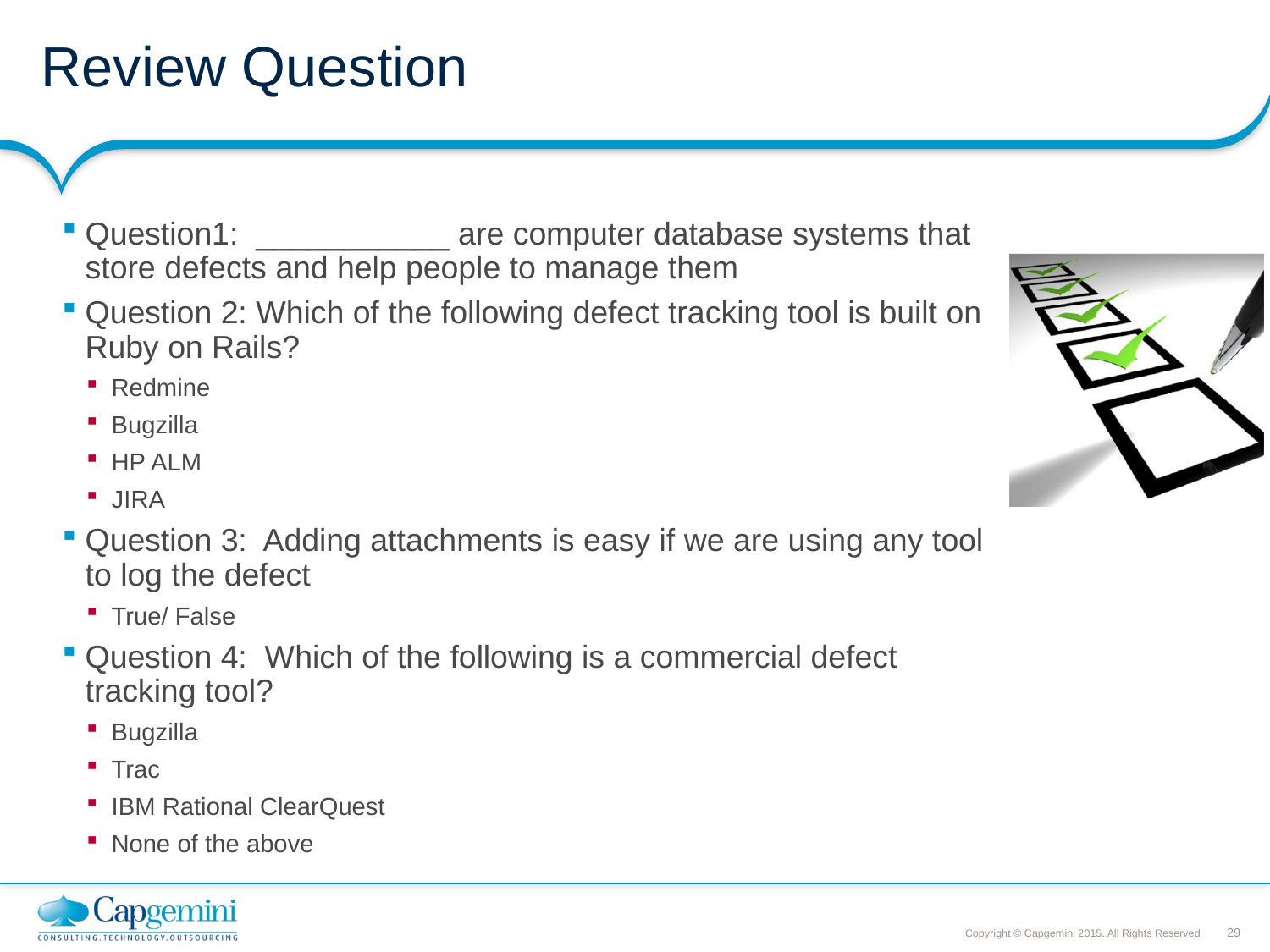

# Review Question
Question1:  ___________ are computer database systems that store defects and help people to manage them
Question 2: Which of the following defect tracking tool is built on Ruby on Rails?
Redmine
Bugzilla
HP ALM
JIRA
Question 3:  Adding attachments is easy if we are using any tool to log the defect
True/ False
Question 4:  Which of the following is a commercial defect tracking tool?
Bugzilla
Trac
IBM Rational ClearQuest
None of the above